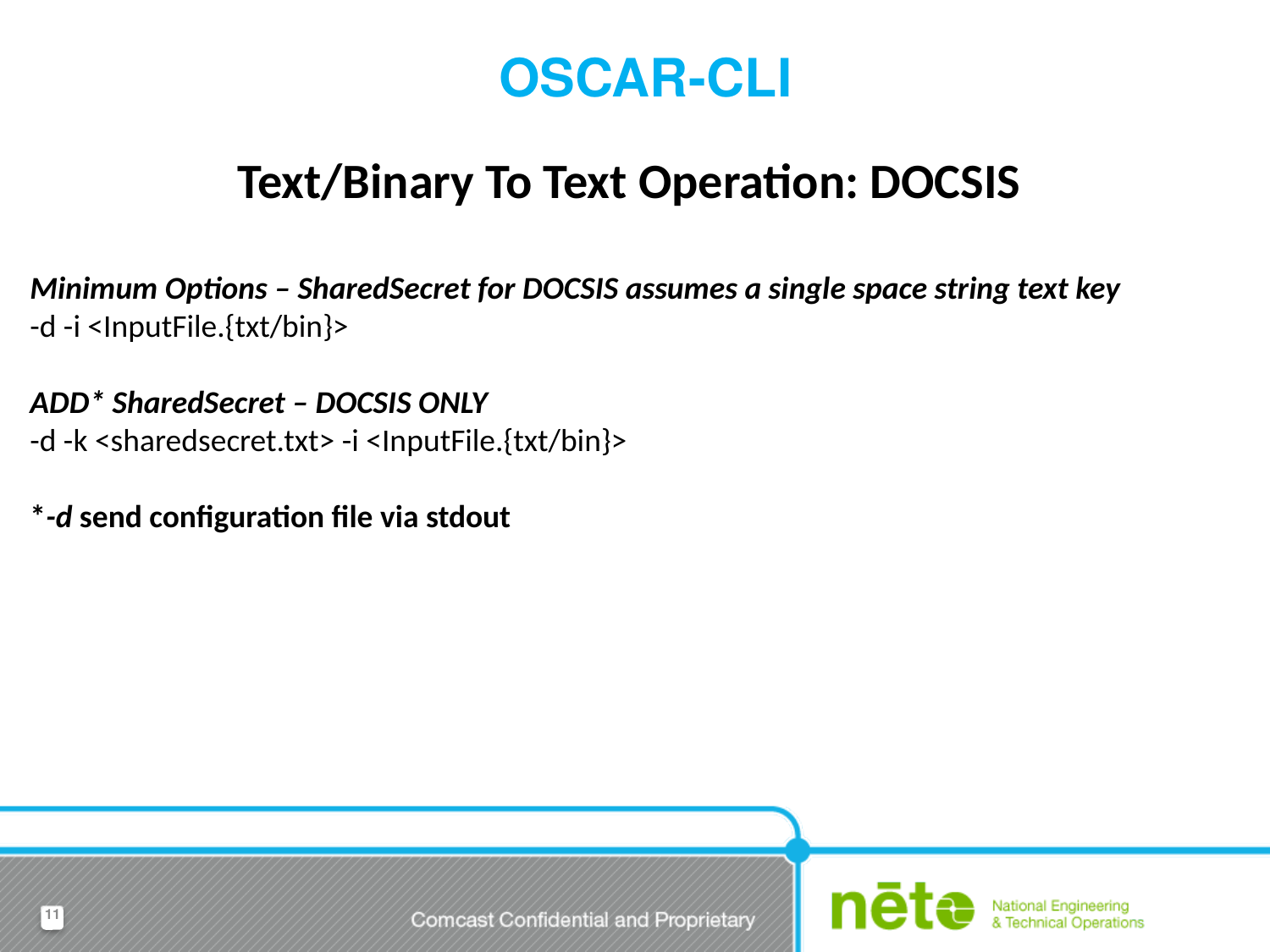

# OSCAR-CLI
Text/Binary To Text Operation: DOCSIS

Minimum Options – SharedSecret for DOCSIS assumes a single space string text key
-d -i <InputFile.{txt/bin}>

ADD* SharedSecret – DOCSIS ONLY
-d -k <sharedsecret.txt> -i <InputFile.{txt/bin}>

*-d send configuration file via stdout